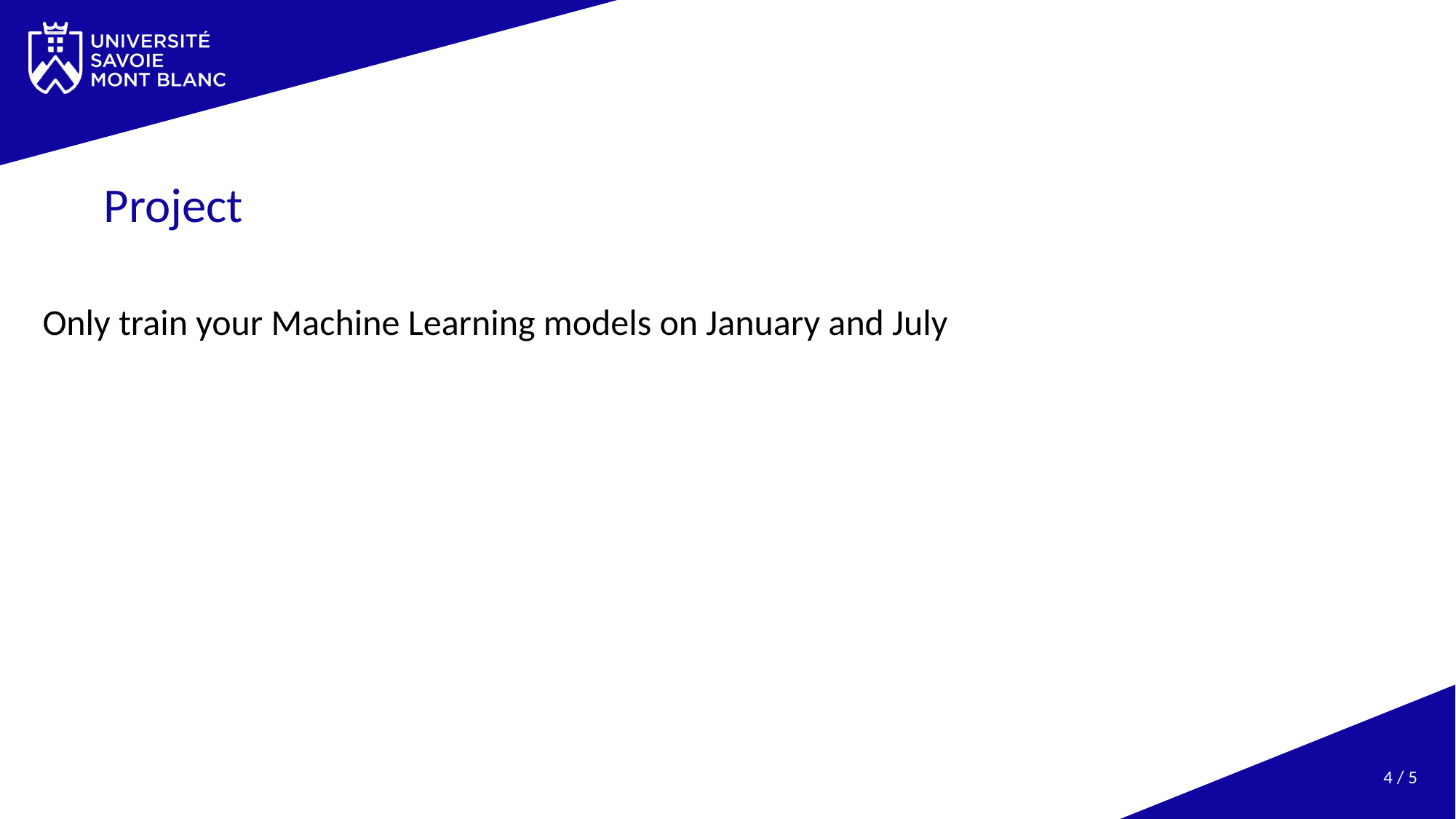

# Project
Only train your Machine Learning models on January and July
4 / 5